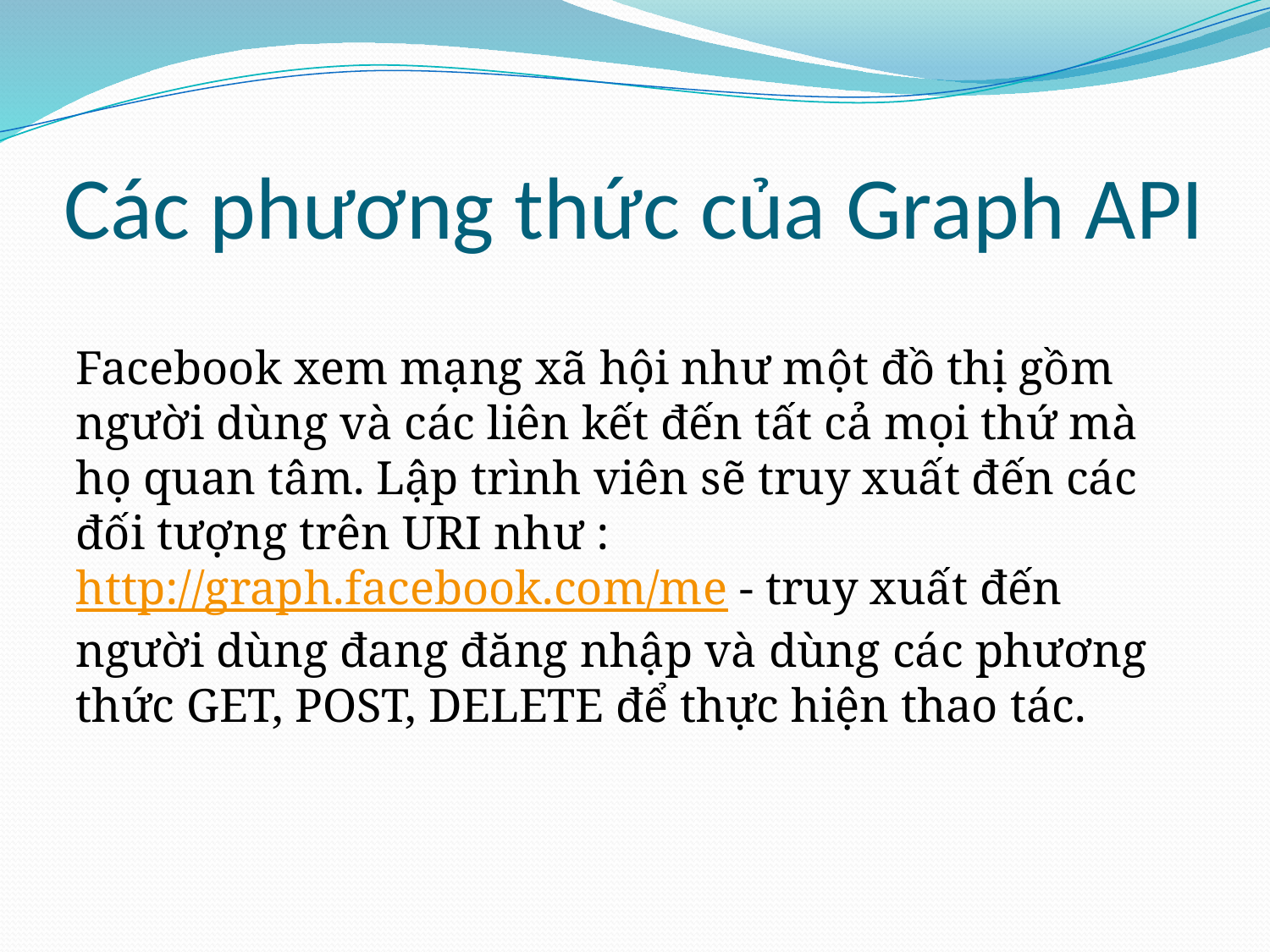

# Các phương thức của Graph API

Facebook xem mạng xã hội như một đồ thị gồm người dùng và các liên kết đến tất cả mọi thứ mà họ quan tâm. Lập trình viên sẽ truy xuất đến các đối tượng trên URI như : http://graph.facebook.com/me - truy xuất đến người dùng đang đăng nhập và dùng các phương thức GET, POST, DELETE để thực hiện thao tác.